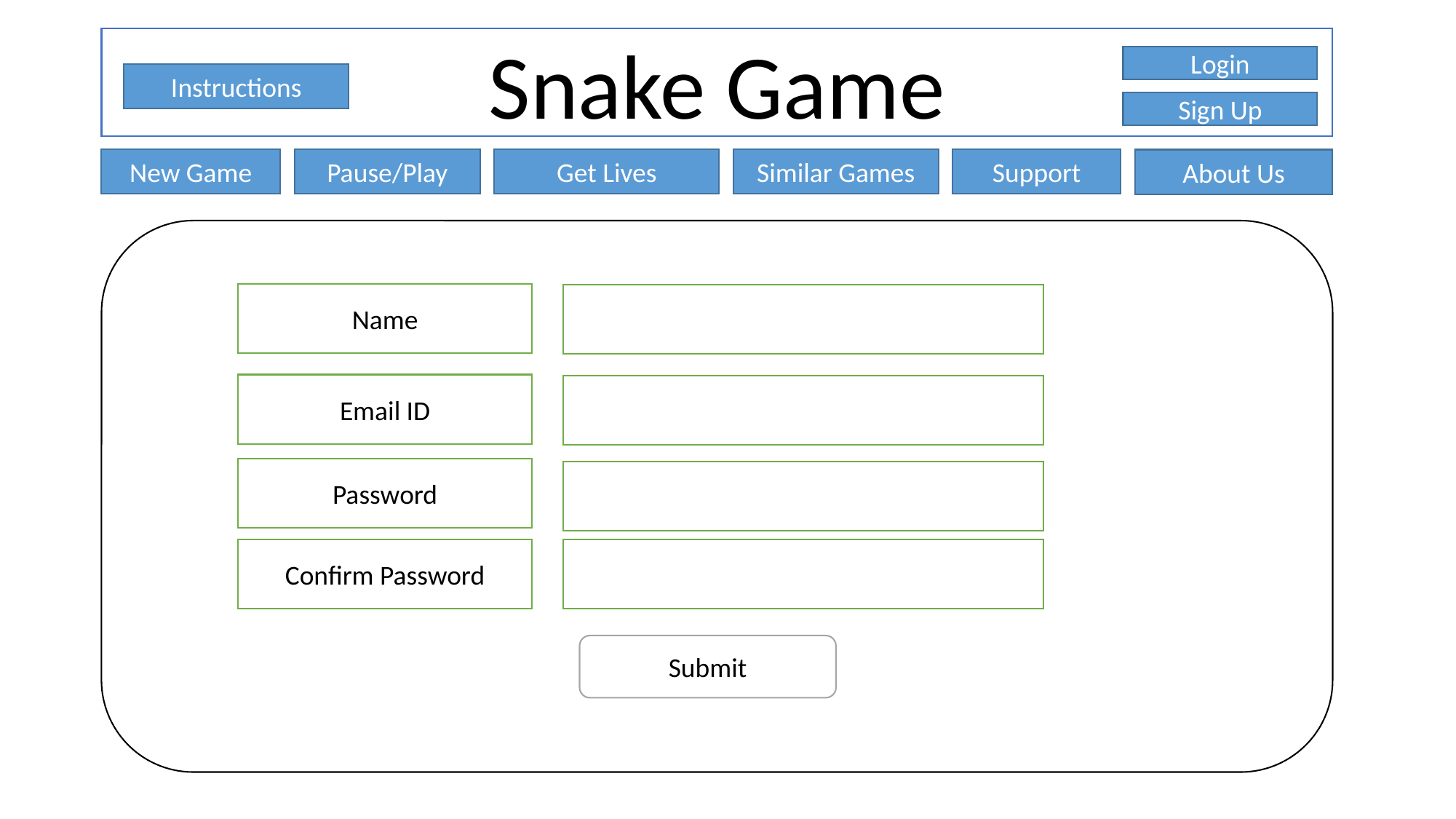

Snake Game
Login
Instructions
Sign Up
New Game
Pause/Play
Get Lives
Similar Games
Support
About Us

Name

Email ID

Password

Confirm Password

Submit